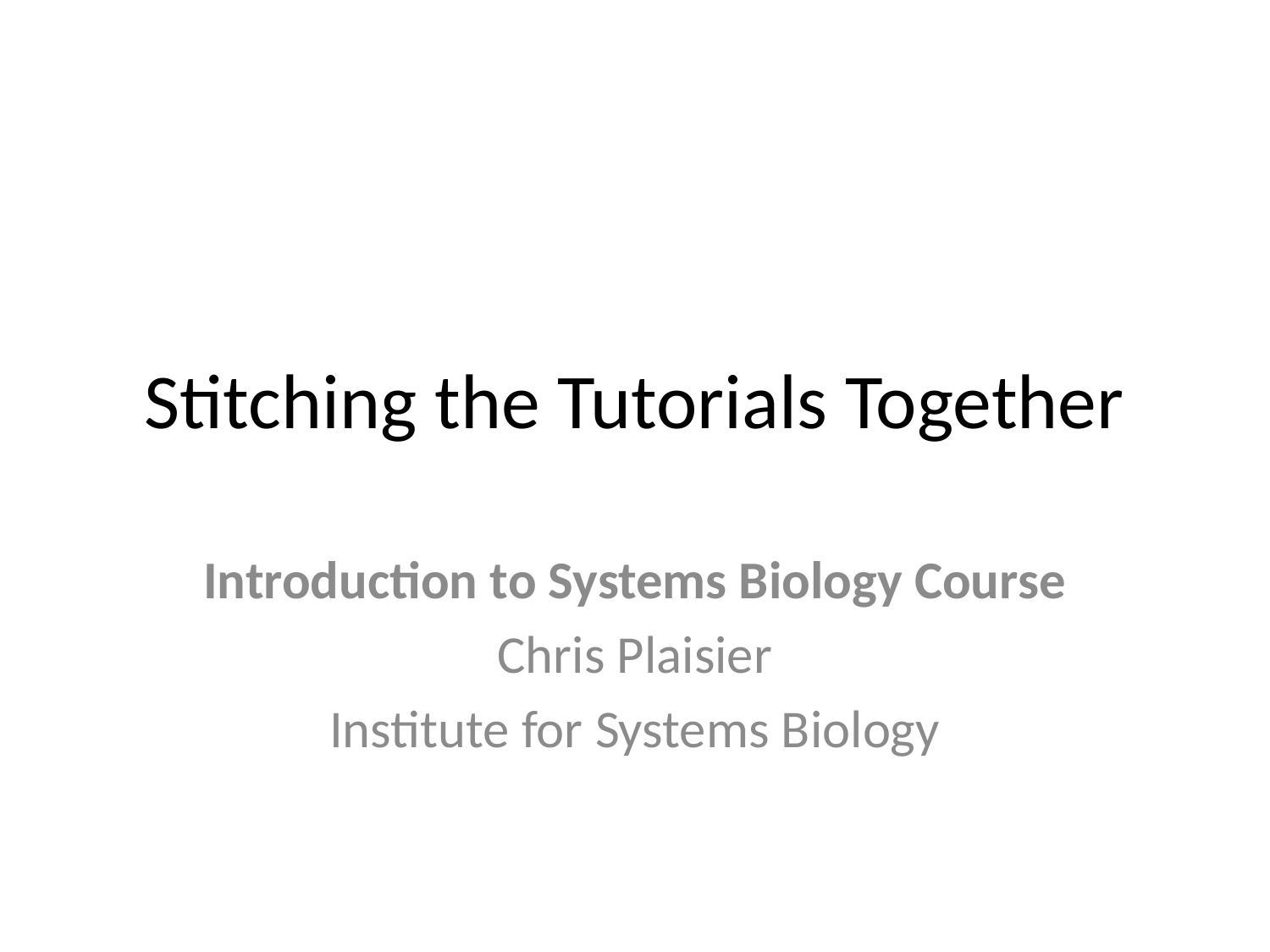

# Stitching the Tutorials Together
Introduction to Systems Biology Course
Chris Plaisier
Institute for Systems Biology